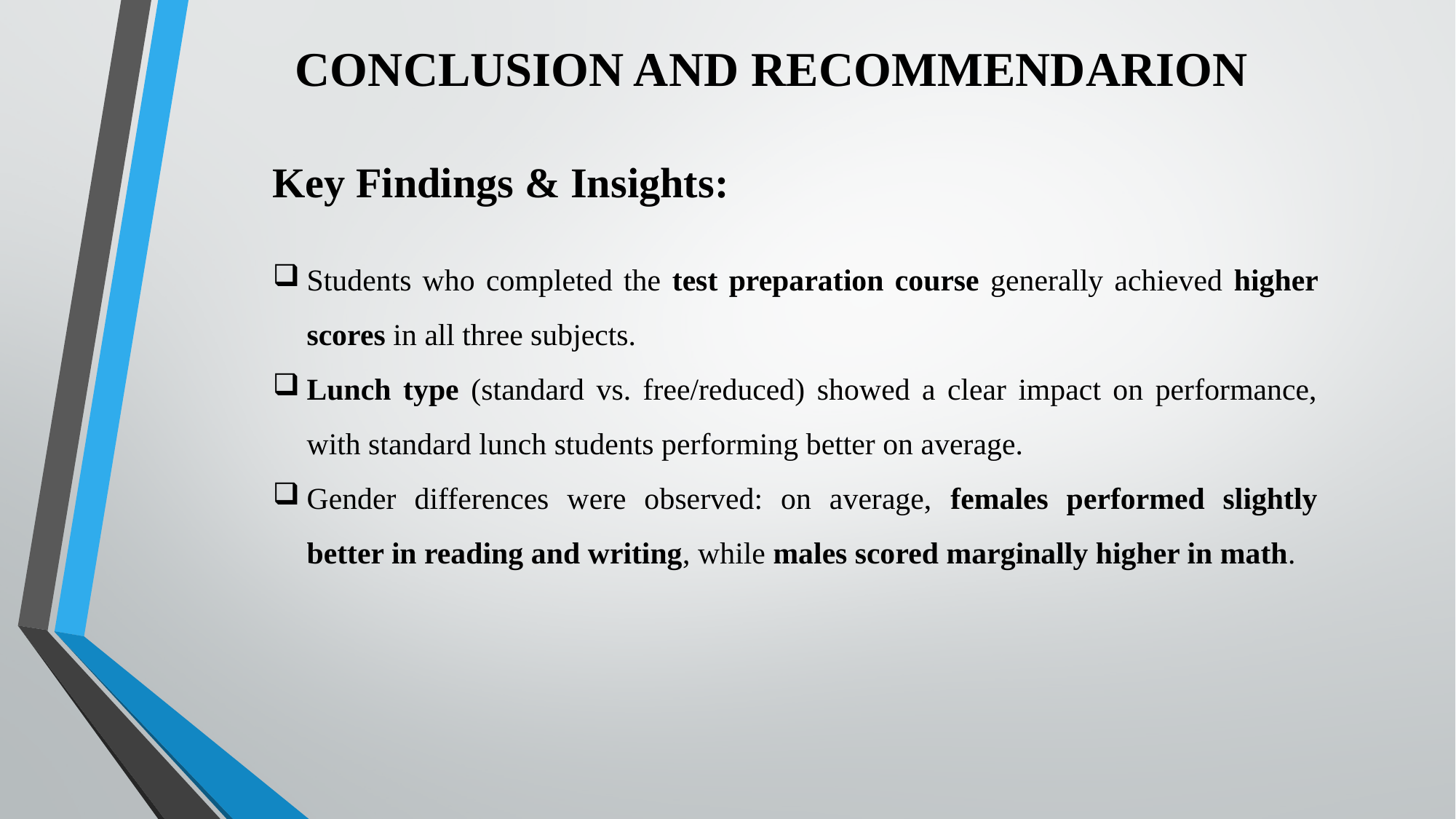

# CONCLUSION AND RECOMMENDARION
Key Findings & Insights:

Students who completed the test preparation course generally achieved higher scores in all three subjects.
Lunch type (standard vs. free/reduced) showed a clear impact on performance, with standard lunch students performing better on average.
Gender differences were observed: on average, females performed slightly better in reading and writing, while males scored marginally higher in math.